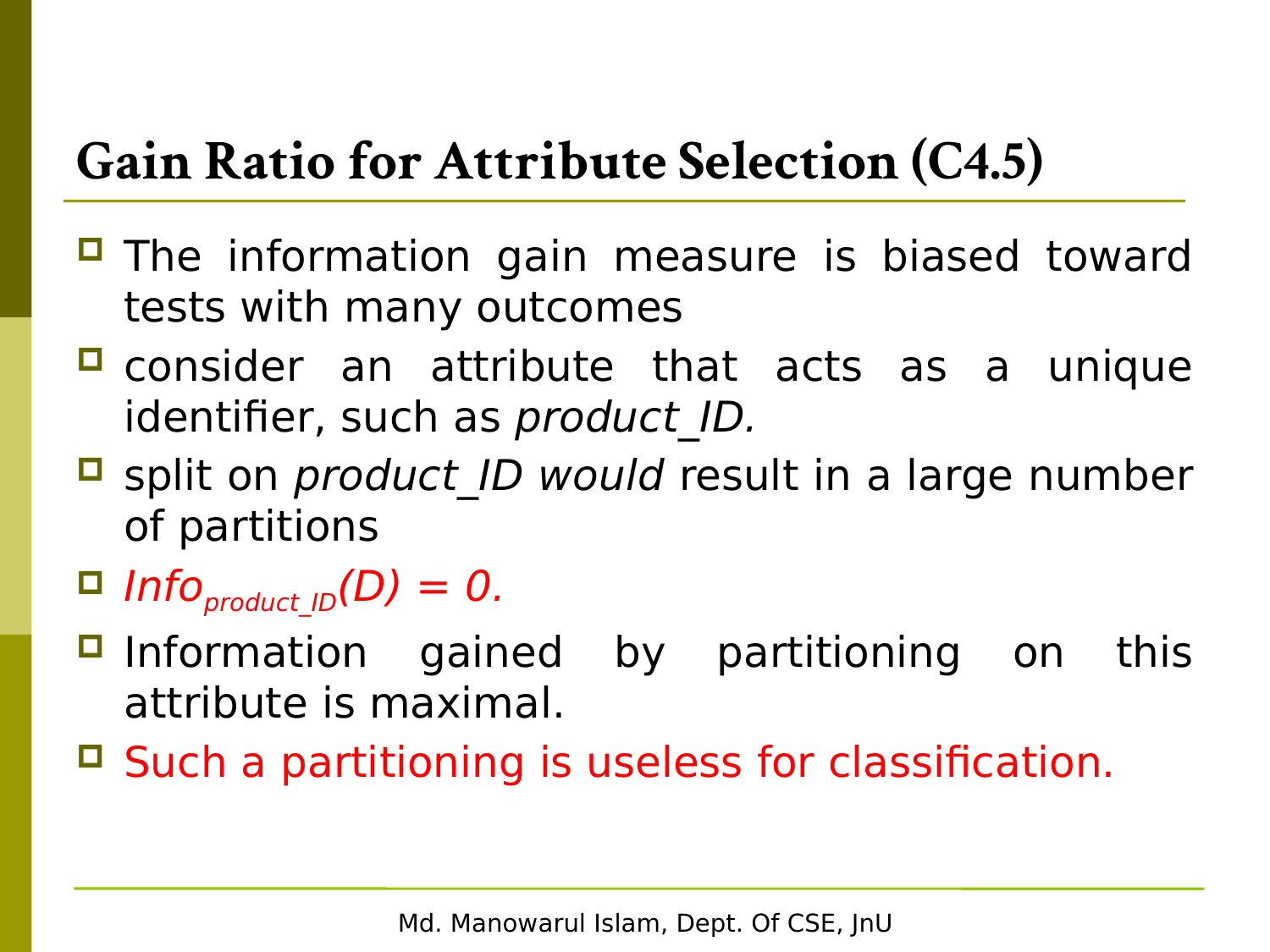

# Gain Ratio for Attribute Selection (C4.5)
The information gain measure is biased toward tests with many outcomes
consider an attribute that acts as a unique identifier, such as product_ID.
split on product_ID would result in a large number of partitions
Infoproduct_ID(D) = 0.
Information gained by partitioning on this attribute is maximal.
Such a partitioning is useless for classification.